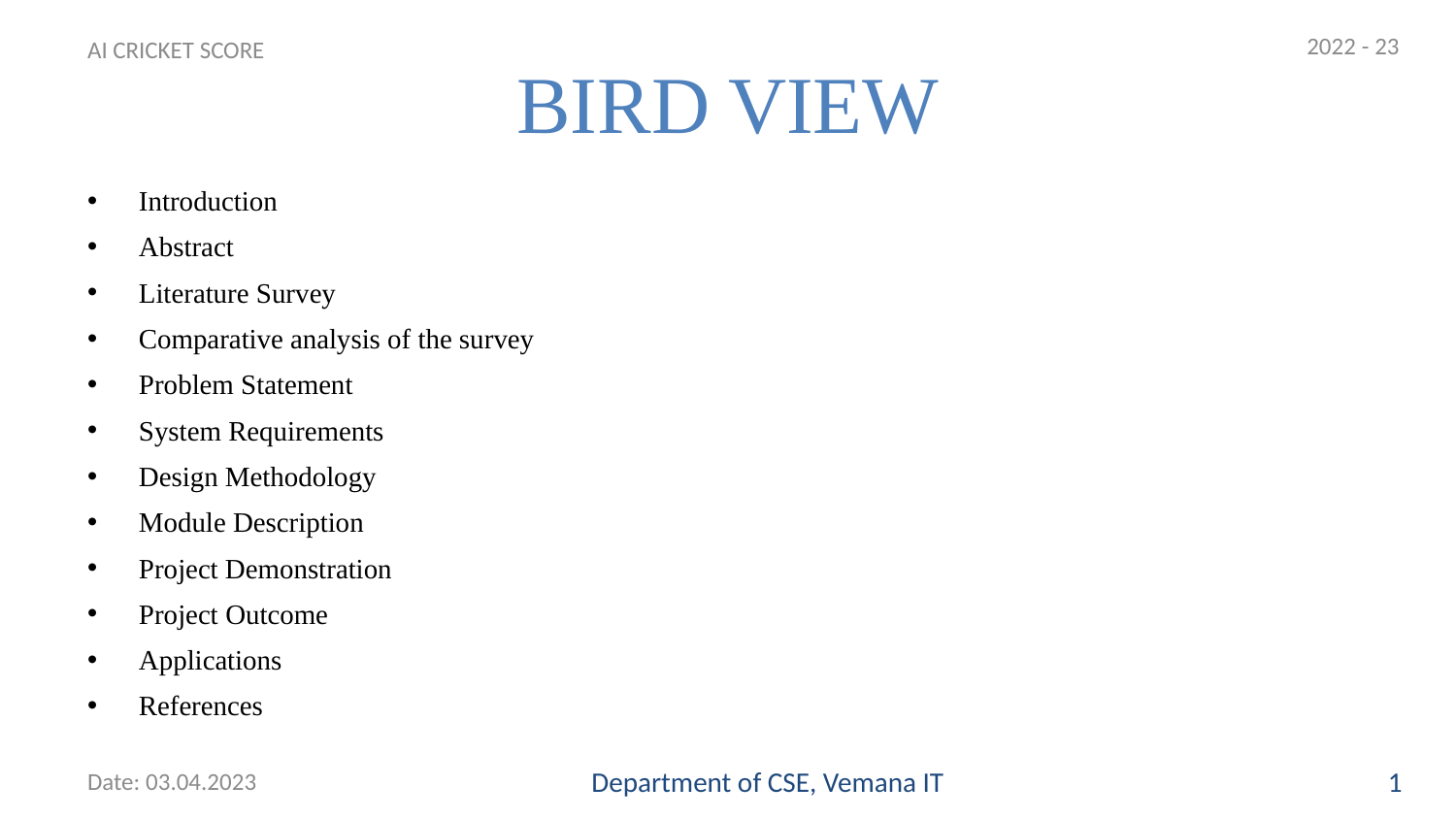

2022 - 23
# BIRD VIEW
AI CRICKET SCORE
Introduction
Abstract
Literature Survey
Comparative analysis of the survey
Problem Statement
System Requirements
Design Methodology
Module Description
Project Demonstration
Project Outcome
Applications
References
Date: 03.04.2023
Department of CSE, Vemana IT
1